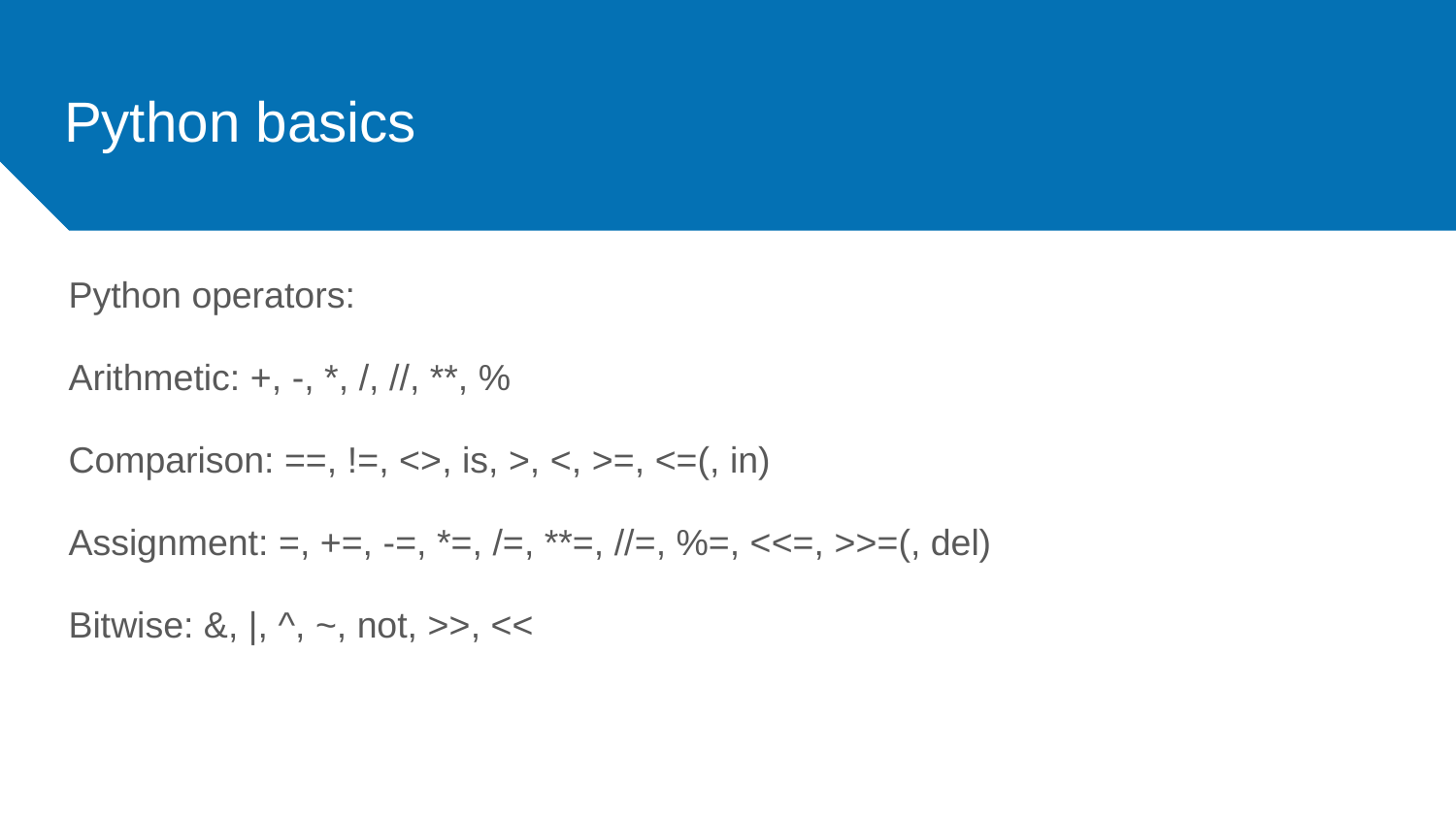

# Python basics
Python operators:
Arithmetic: +, -, *, /, //, **, %
Comparison: ==, !=, <>, is, >, <, >=, <=(, in)
Assignment: =, +=, -=, *=, /=, **=, //=, %=, <<=, >>=(, del)
Bitwise: &, |, ^, ~, not, >>, <<